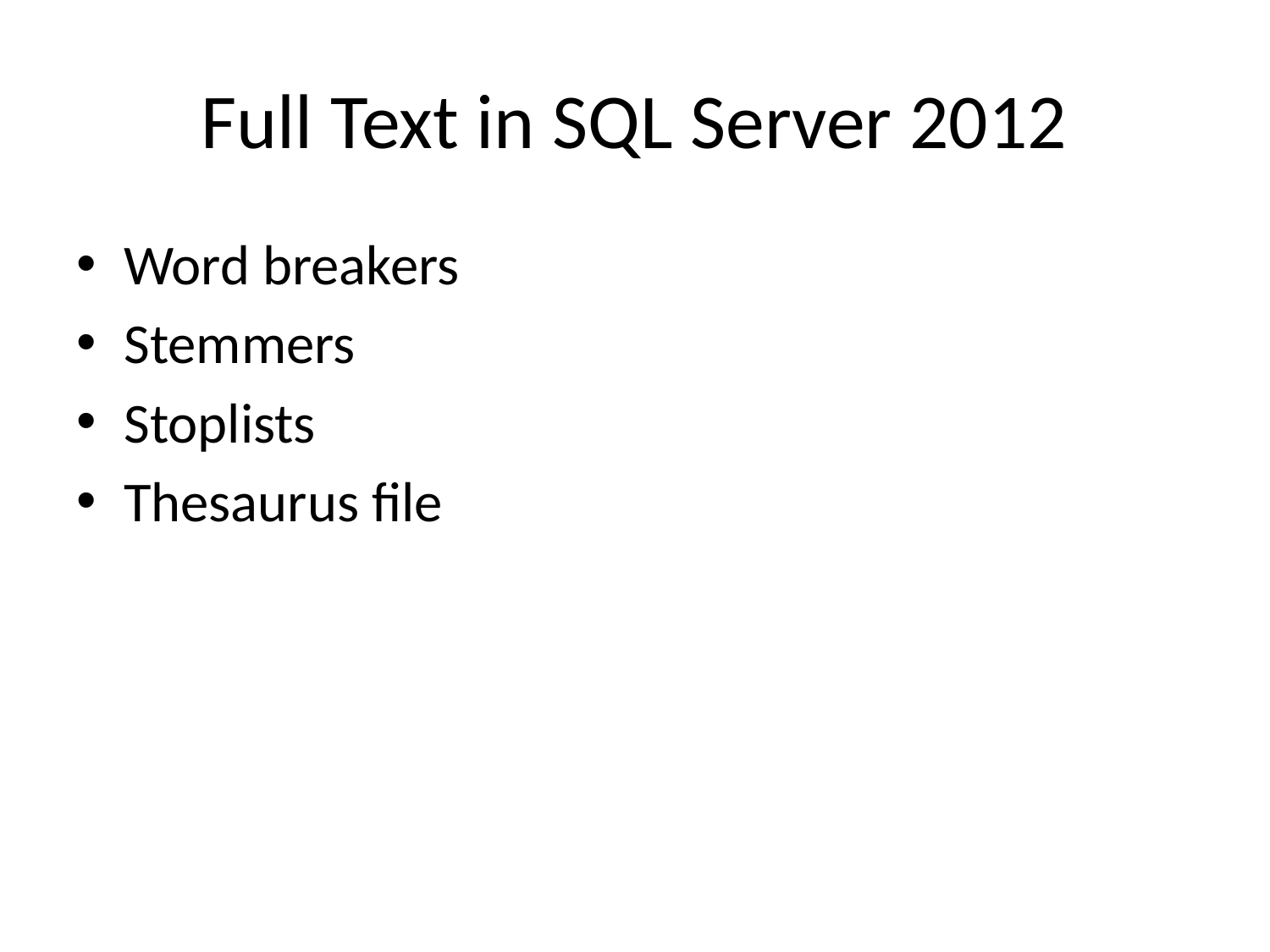

# Full Text in SQL Server 2012
Word breakers
Stemmers
Stoplists
Thesaurus file